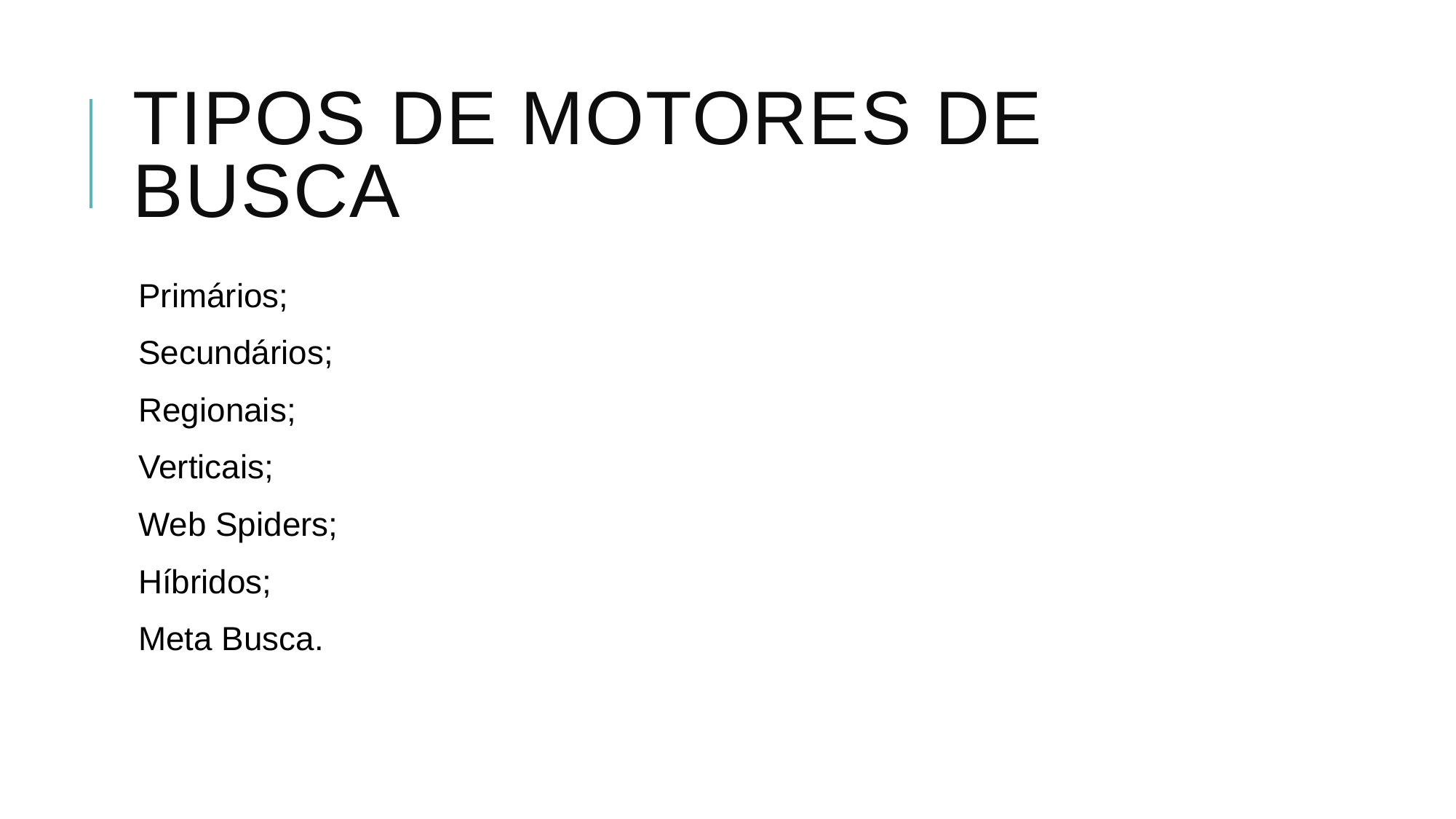

# Tipos de motores de busca
Primários;
Secundários;
Regionais;
Verticais;
Web Spiders;
Híbridos;
Meta Busca.